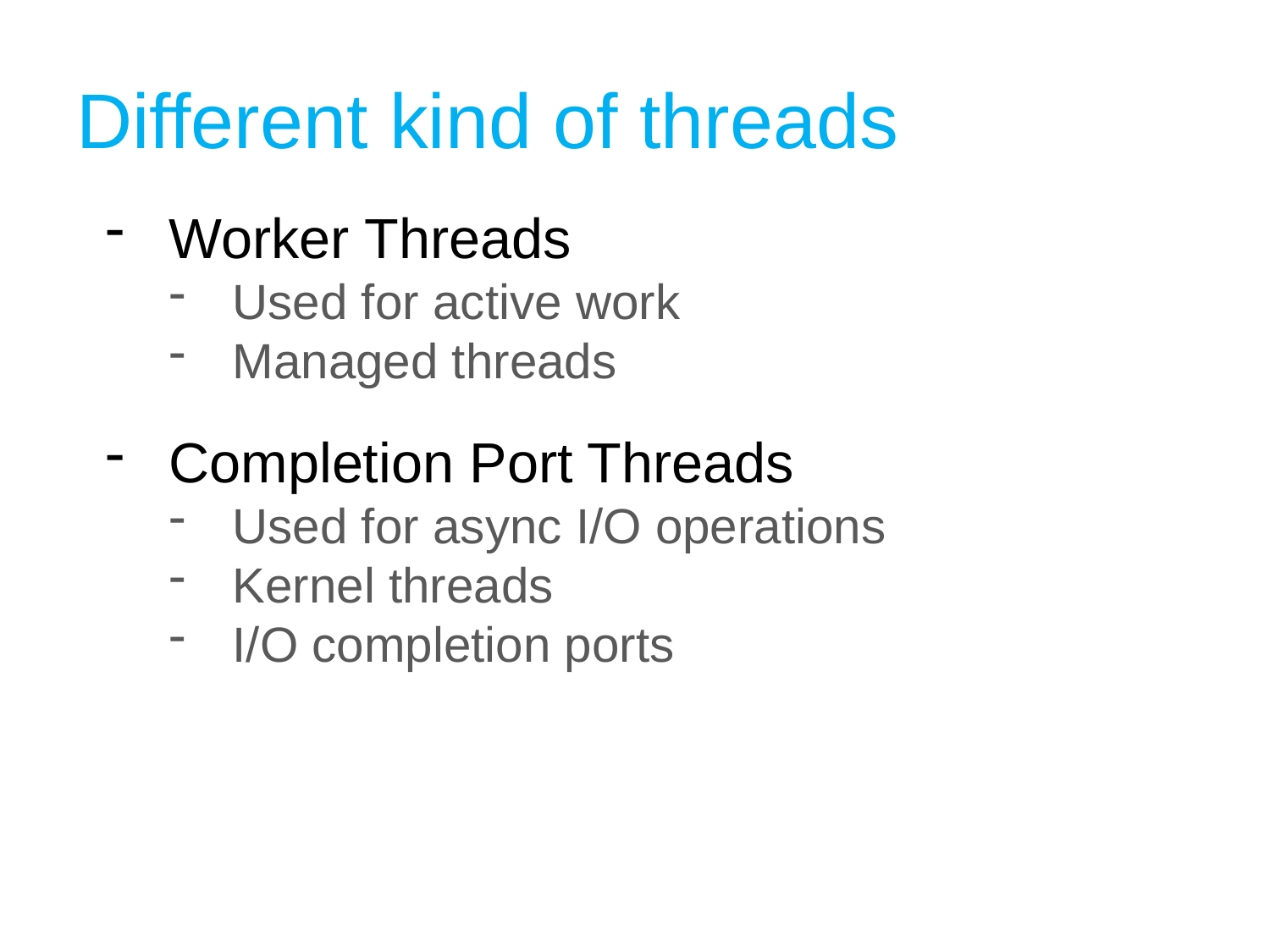

# Different kind of threads
Worker Threads
Used for active work
Managed threads

Completion Port Threads
Used for async I/O operations
Kernel threads
I/O completion ports